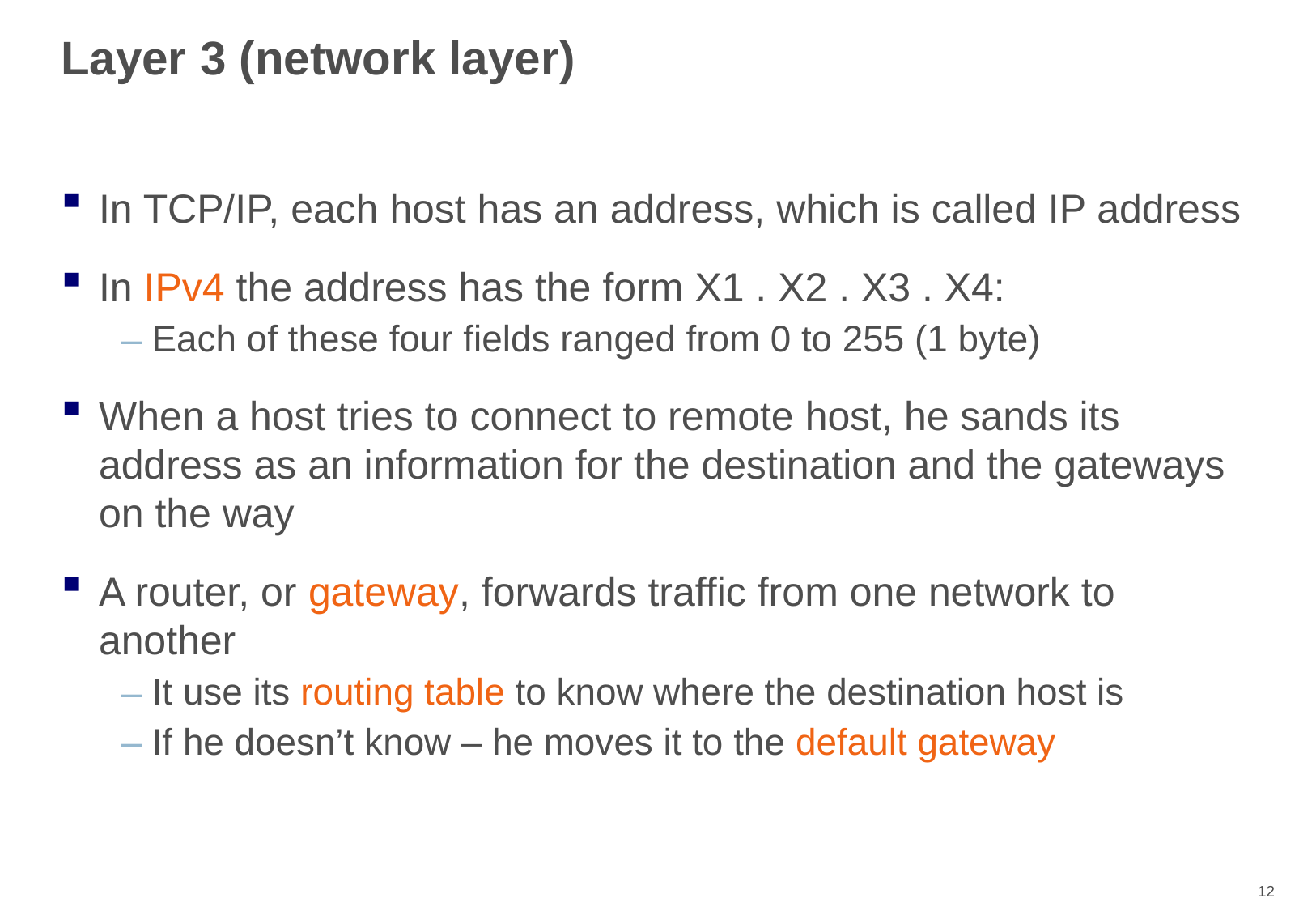

# Layer 3 (network layer)
In TCP/IP, each host has an address, which is called IP address
In IPv4 the address has the form X1 . X2 . X3 . X4:
Each of these four fields ranged from 0 to 255 (1 byte)
When a host tries to connect to remote host, he sands its address as an information for the destination and the gateways on the way
A router, or gateway, forwards traffic from one network to another
It use its routing table to know where the destination host is
If he doesn’t know – he moves it to the default gateway